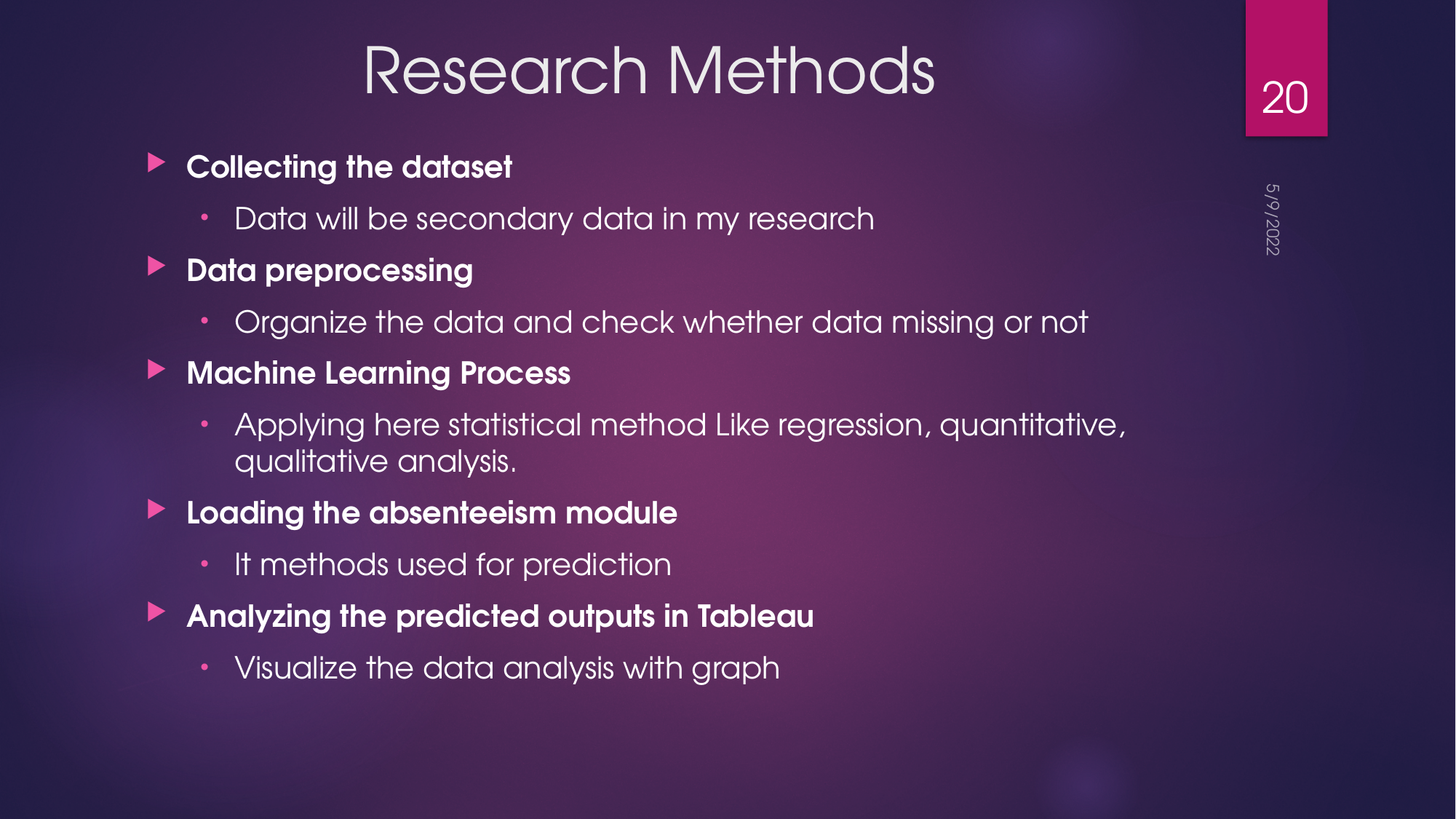

# Research Methods
20
Collecting the dataset
Data will be secondary data in my research
Data preprocessing
Organize the data and check whether data missing or not
Machine Learning Process
Applying here statistical method Like regression, quantitative, qualitative analysis.
Loading the absenteeism module
It methods used for prediction
Analyzing the predicted outputs in Tableau
Visualize the data analysis with graph

5/9/2022